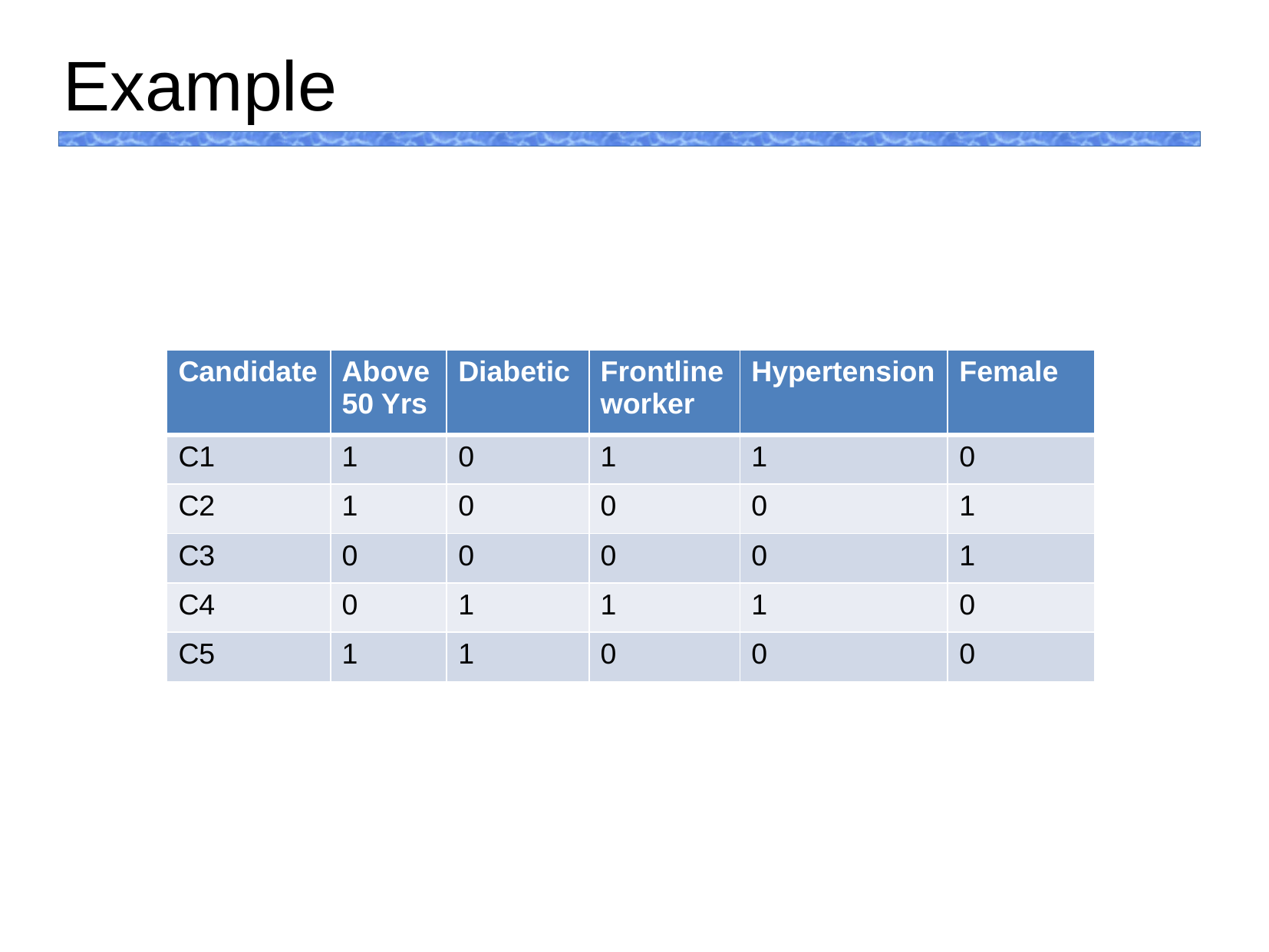

# Example
| Candidate | Above 50 Yrs | Diabetic | Frontline worker | Hypertension | Female |
| --- | --- | --- | --- | --- | --- |
| C1 | 1 | 0 | 1 | 1 | 0 |
| C2 | 1 | 0 | 0 | 0 | 1 |
| C3 | 0 | 0 | 0 | 0 | 1 |
| C4 | 0 | 1 | 1 | 1 | 0 |
| C5 | 1 | 1 | 0 | 0 | 0 |